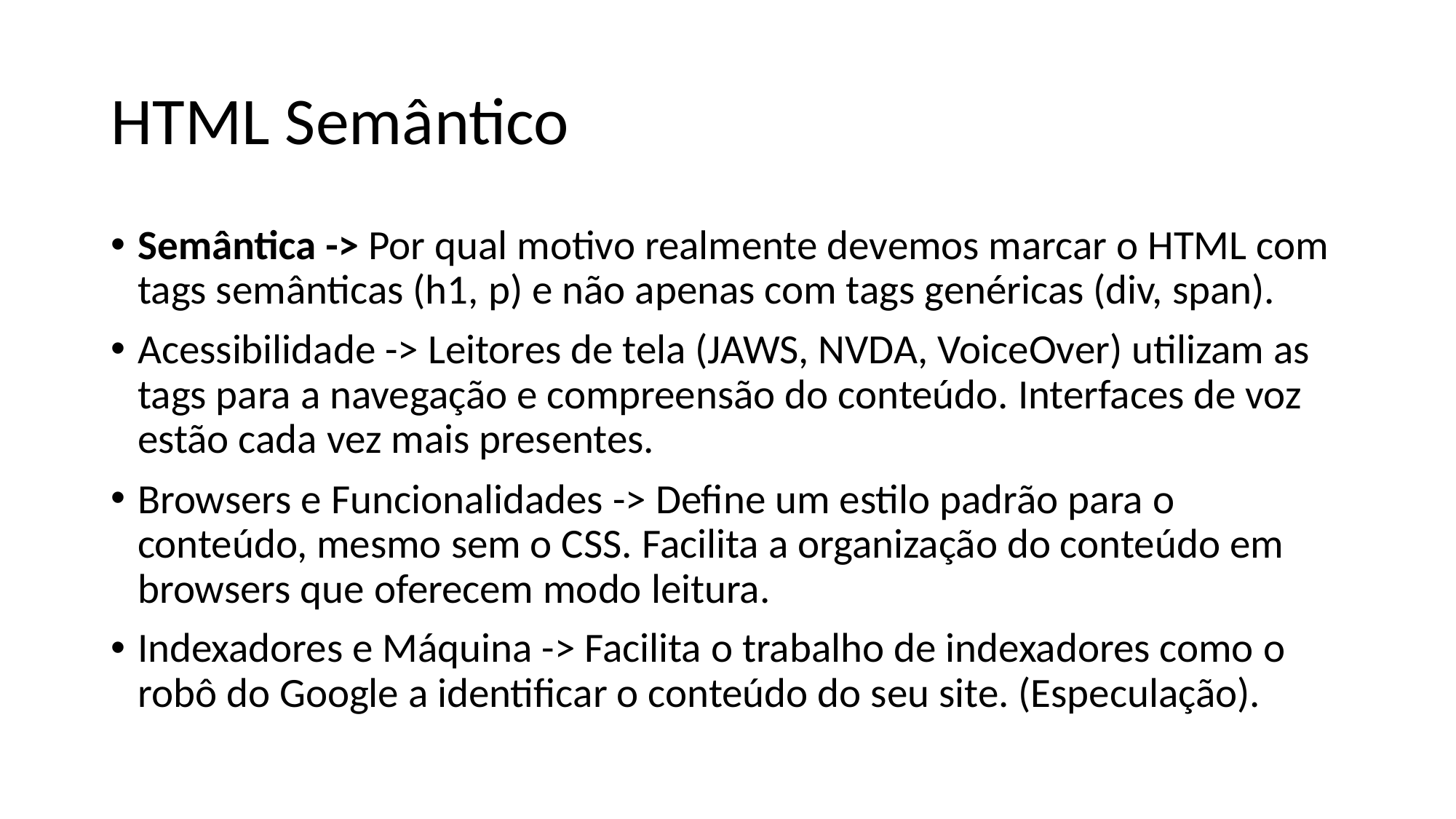

# HTML Semântico
Semântica -> Por qual motivo realmente devemos marcar o HTML com tags semânticas (h1, p) e não apenas com tags genéricas (div, span).
Acessibilidade -> Leitores de tela (JAWS, NVDA, VoiceOver) utilizam as tags para a navegação e compreensão do conteúdo. Interfaces de voz estão cada vez mais presentes.
Browsers e Funcionalidades -> Define um estilo padrão para o conteúdo, mesmo sem o CSS. Facilita a organização do conteúdo em browsers que oferecem modo leitura.
Indexadores e Máquina -> Facilita o trabalho de indexadores como o robô do Google a identificar o conteúdo do seu site. (Especulação).